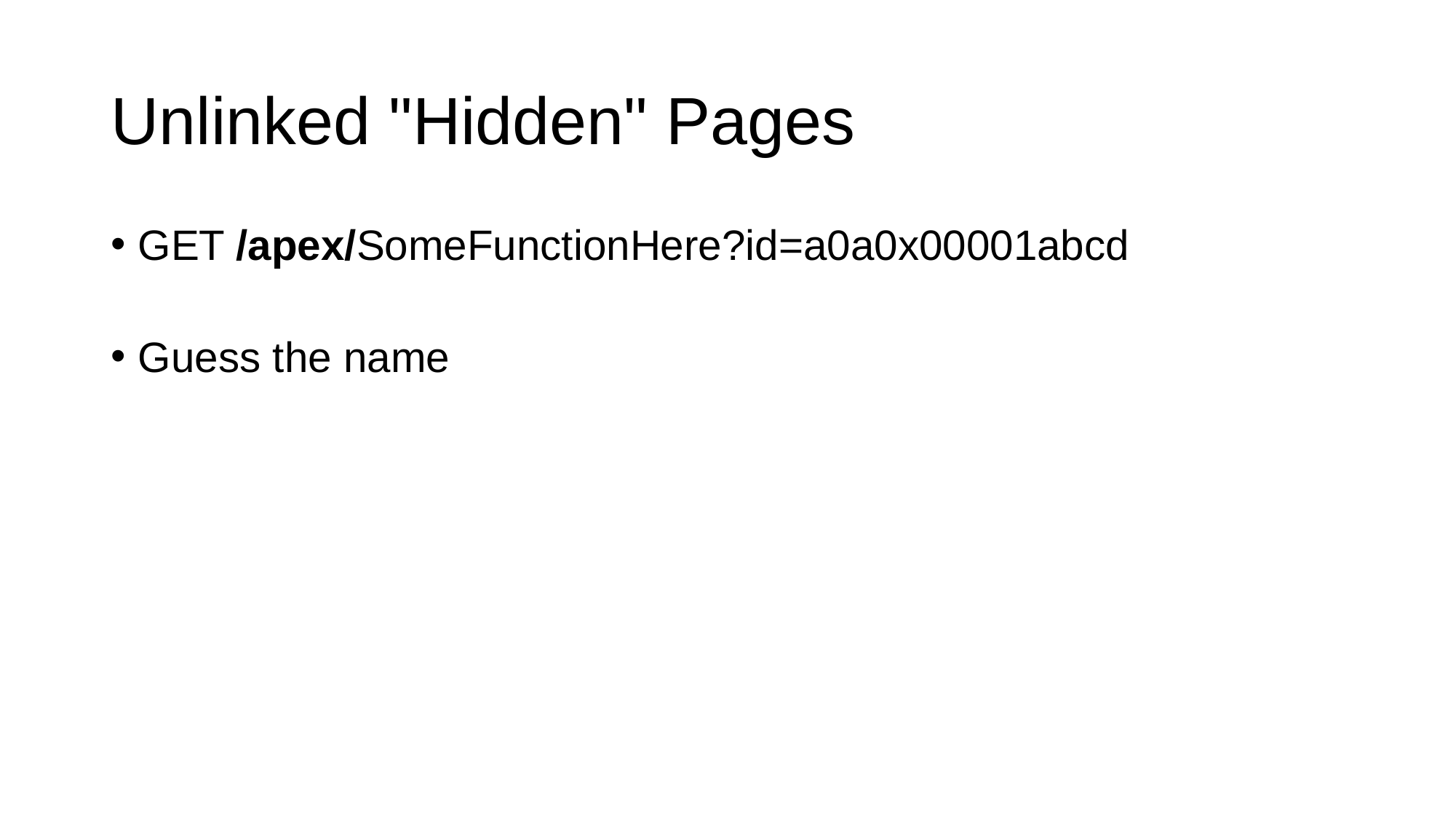

# Unlinked "Hidden" Pages
GET /apex/SomeFunctionHere?id=a0a0x00001abcd
Guess the name